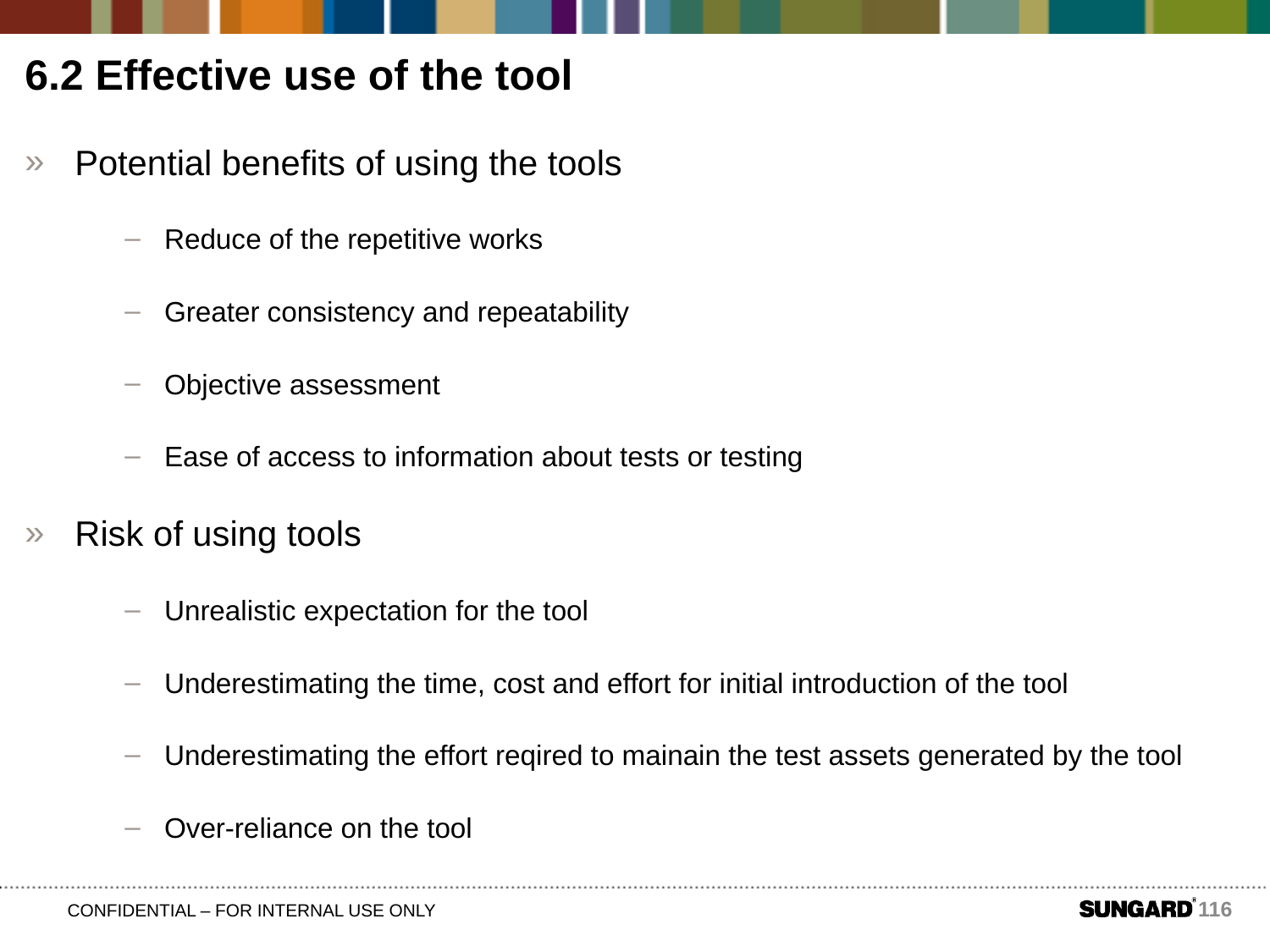

6.2 Effective use of the tool
Potential benefits of using the tools
Reduce of the repetitive works
Greater consistency and repeatability
Objective assessment
Ease of access to information about tests or testing
Risk of using tools
Unrealistic expectation for the tool
Underestimating the time, cost and effort for initial introduction of the tool
Underestimating the effort reqired to mainain the test assets generated by the tool
Over-reliance on the tool

116